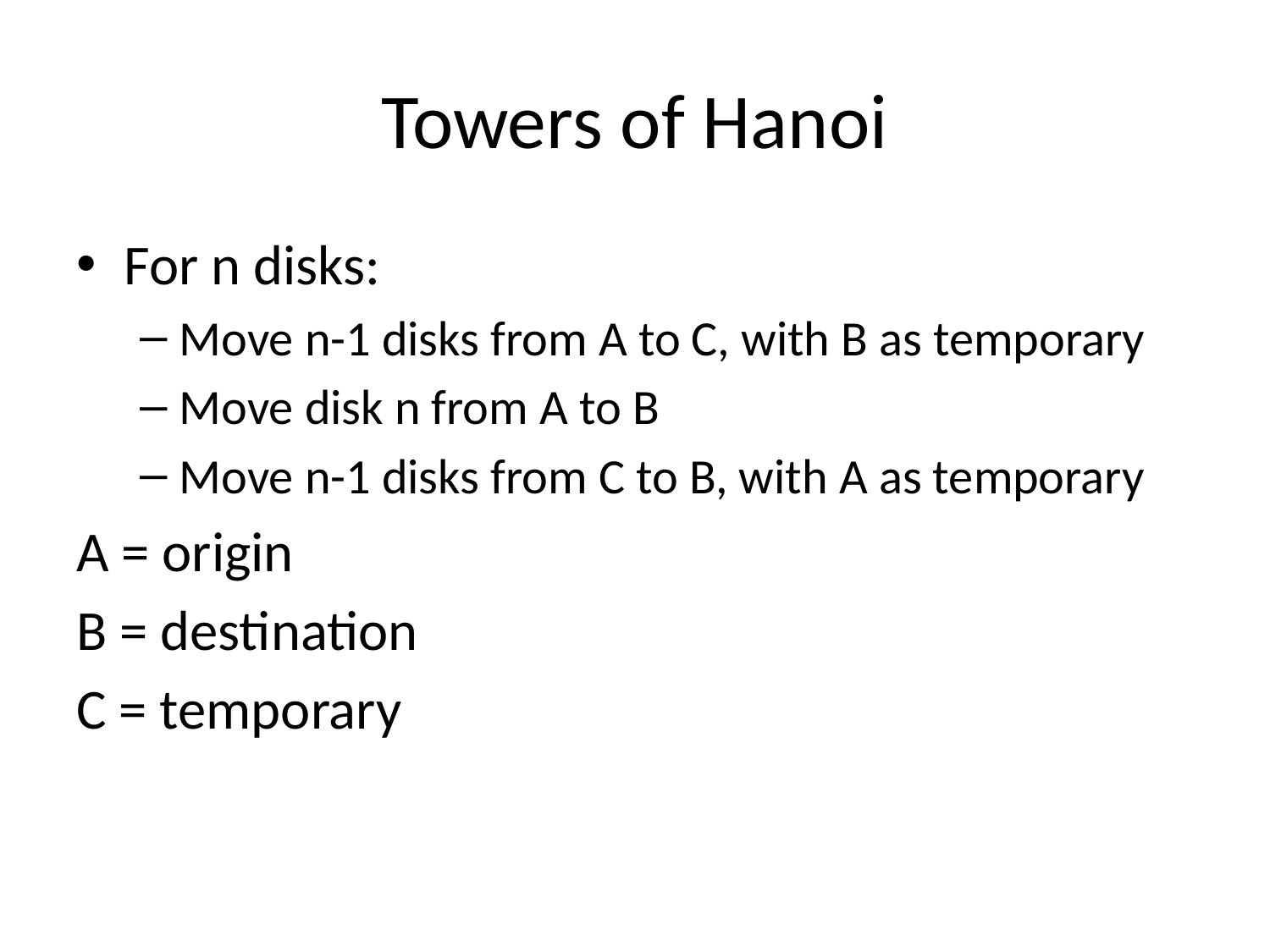

# Towers of Hanoi
For n disks:
Move n-1 disks from A to C, with B as temporary
Move disk n from A to B
Move n-1 disks from C to B, with A as temporary
A = origin
B = destination
C = temporary